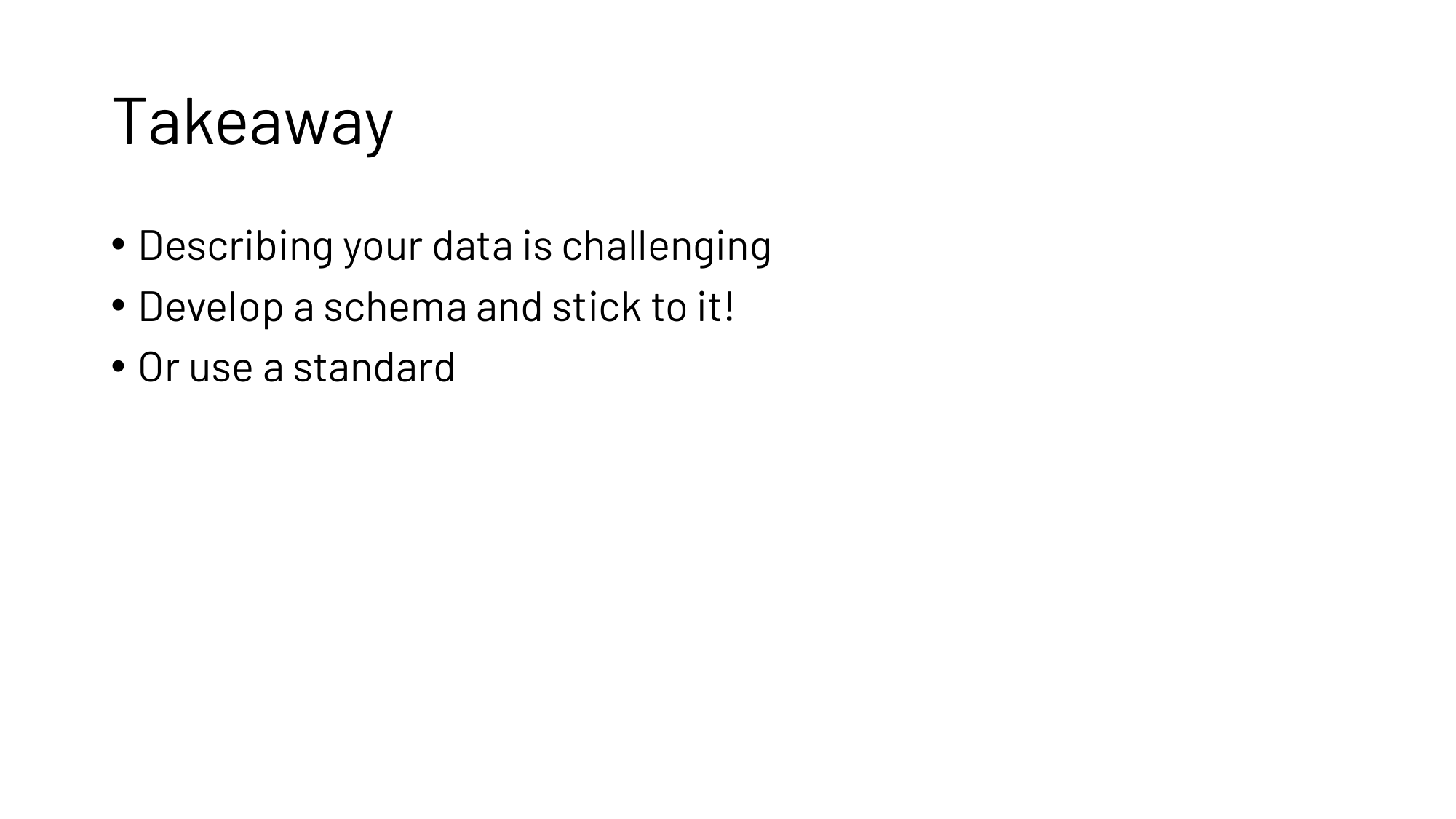

# Takeaway
Describing your data is challenging
Develop a schema and stick to it!
Or use a standard